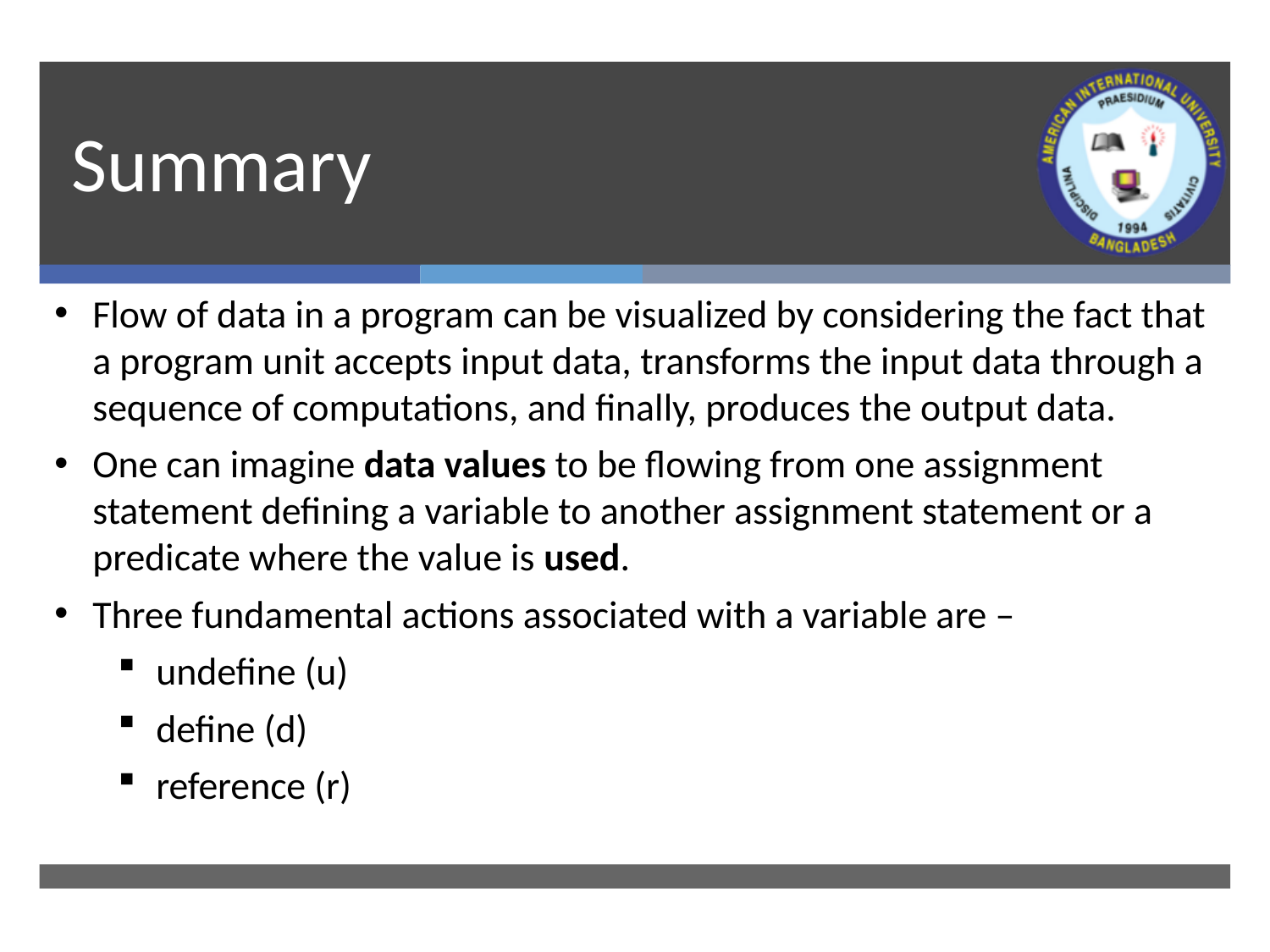

# Summary
Flow of data in a program can be visualized by considering the fact that a program unit accepts input data, transforms the input data through a sequence of computations, and finally, produces the output data.
One can imagine data values to be flowing from one assignment statement defining a variable to another assignment statement or a predicate where the value is used.
Three fundamental actions associated with a variable are –
undefine (u)
define (d)
reference (r)